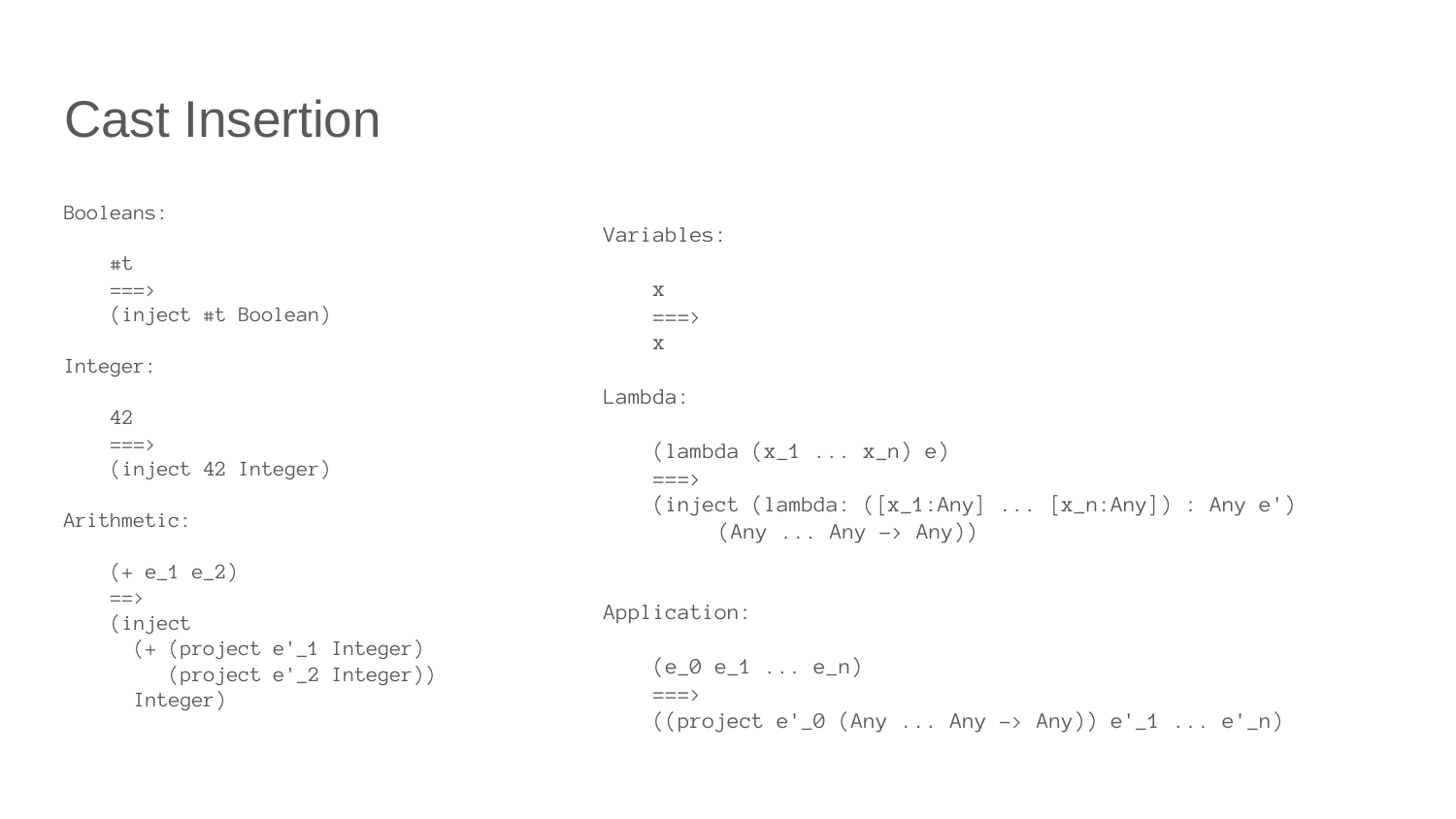

# Cast Insertion
Booleans:

    #t
    ===>
    (inject #t Boolean)

Integer:

    42
    ===>
    (inject 42 Integer)

Arithmetic:

    (+ e_1 e_2)
    ==>
    (inject
      (+ (project e'_1 Integer)
         (project e'_2 Integer))
      Integer)
Variables:

    x
    ===>
    x

Lambda:

    (lambda (x_1 ... x_n) e)
    ===>
    (inject (lambda: ([x_1:Any] ... [x_n:Any]) : Any e')
    	  (Any ... Any -> Any))

Application:

    (e_0 e_1 ... e_n)
    ===>
    ((project e'_0 (Any ... Any -> Any)) e'_1 ... e'_n)